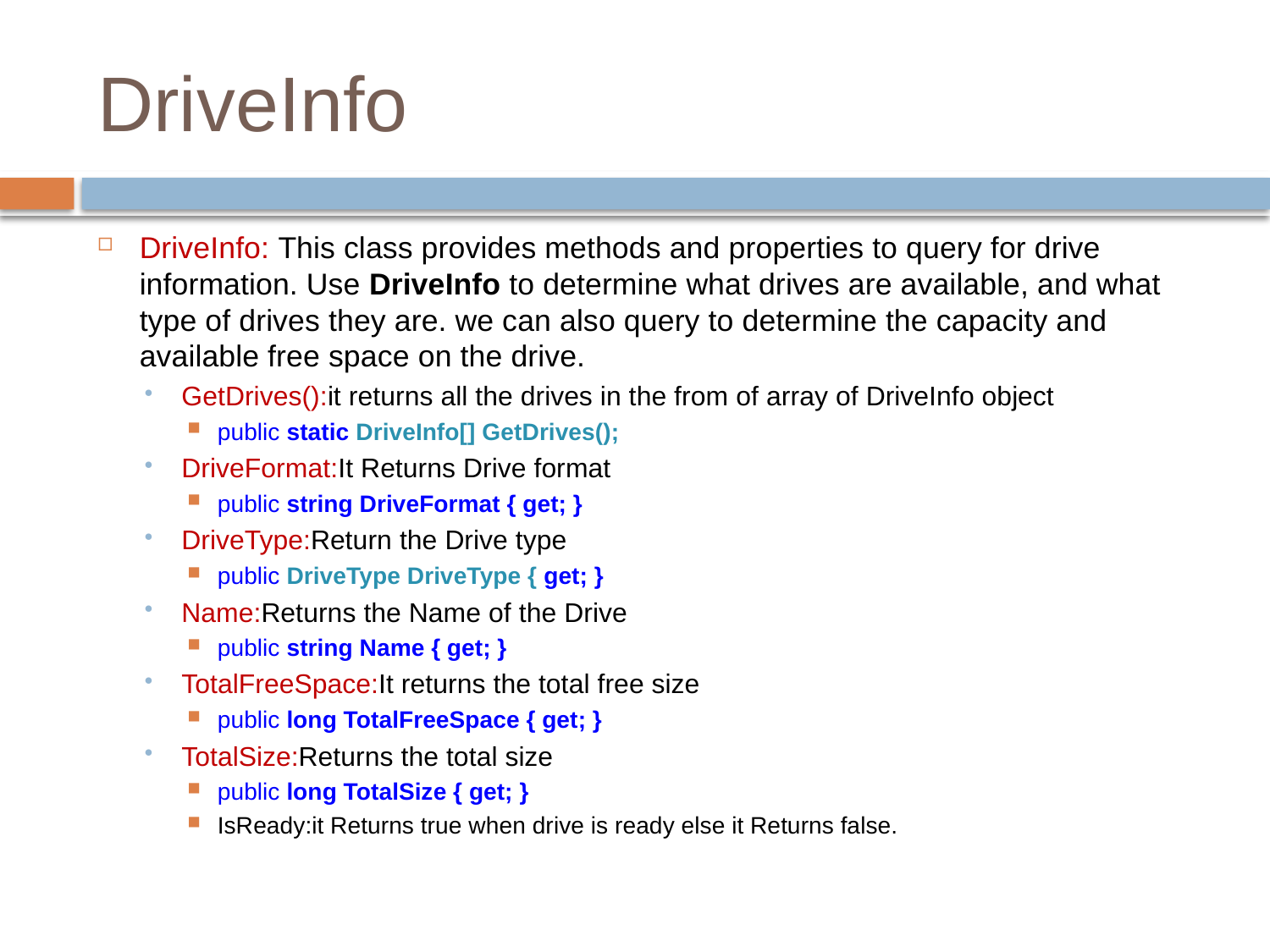

# DriveInfo
DriveInfo: This class provides methods and properties to query for drive information. Use DriveInfo to determine what drives are available, and what type of drives they are. we can also query to determine the capacity and available free space on the drive.
GetDrives():it returns all the drives in the from of array of DriveInfo object
public static DriveInfo[] GetDrives();
DriveFormat:It Returns Drive format
public string DriveFormat { get; }
DriveType:Return the Drive type
public DriveType DriveType { get; }
Name:Returns the Name of the Drive
public string Name { get; }
TotalFreeSpace:It returns the total free size
public long TotalFreeSpace { get; }
TotalSize:Returns the total size
public long TotalSize { get; }
IsReady:it Returns true when drive is ready else it Returns false.